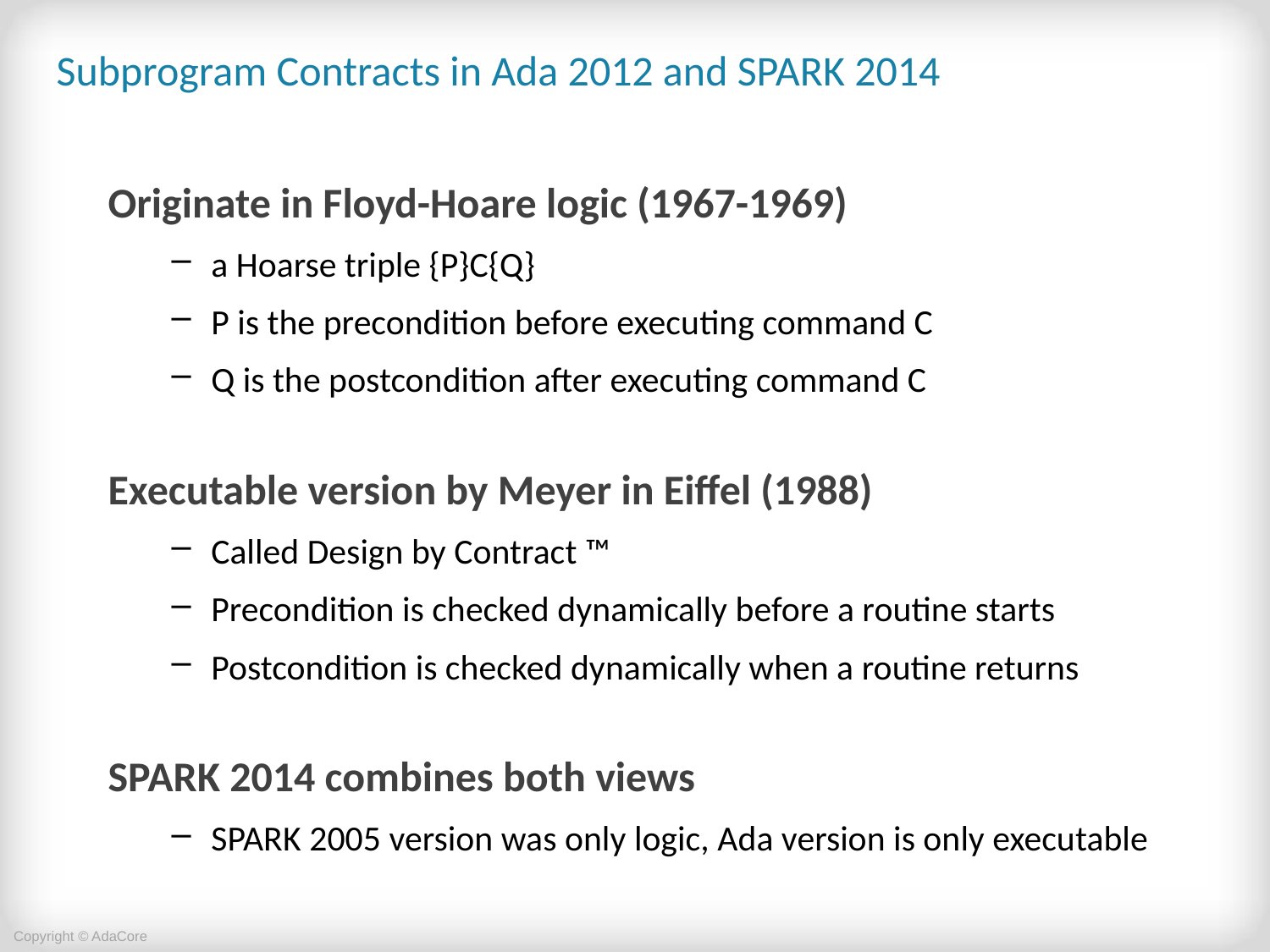

# Subprogram Contracts in Ada 2012 and SPARK 2014
Originate in Floyd-Hoare logic (1967-1969)
a Hoarse triple {P}C{Q}
P is the precondition before executing command C
Q is the postcondition after executing command C
Executable version by Meyer in Eiffel (1988)
Called Design by Contract ™
Precondition is checked dynamically before a routine starts
Postcondition is checked dynamically when a routine returns
SPARK 2014 combines both views
SPARK 2005 version was only logic, Ada version is only executable